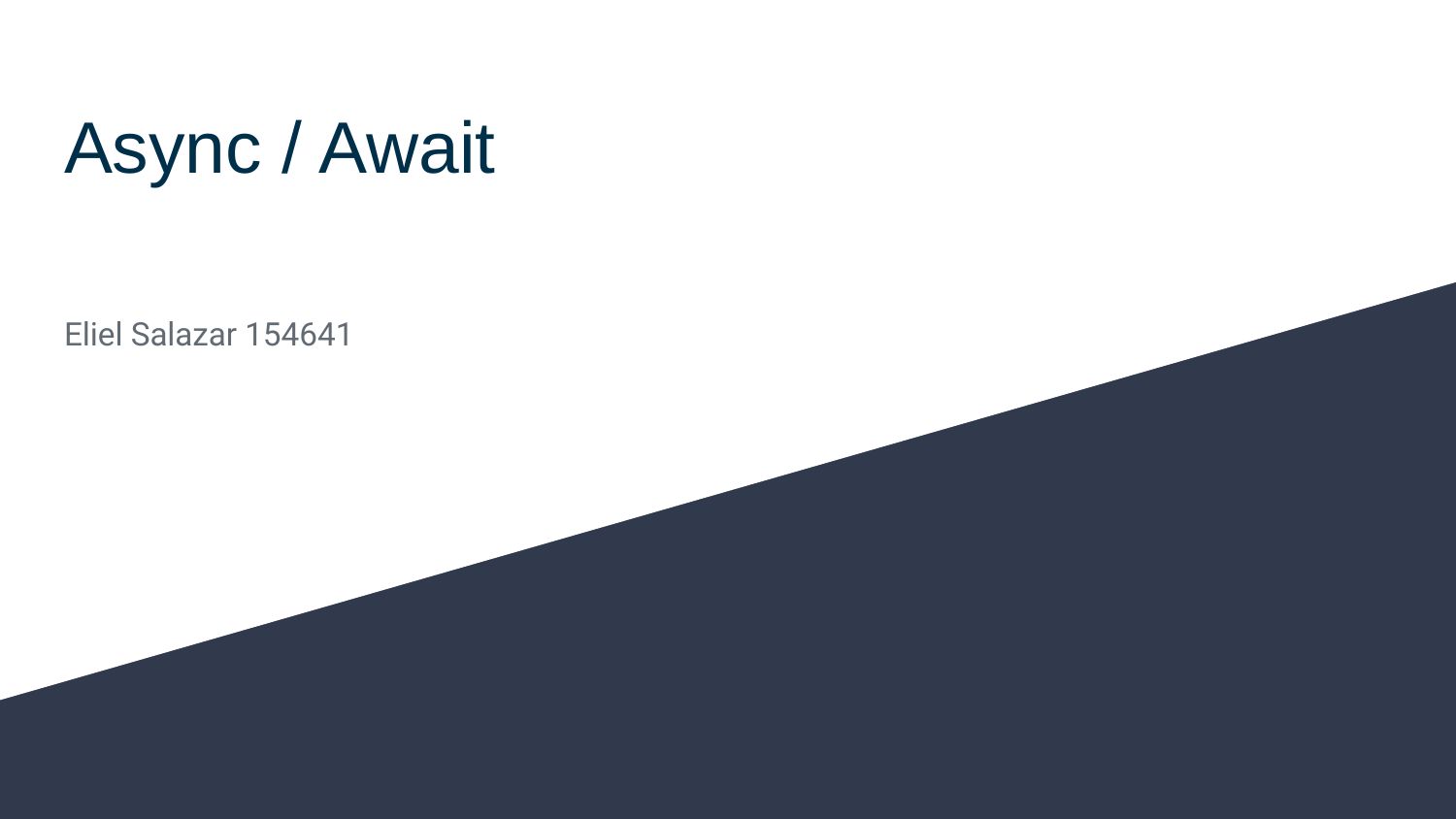

# Async / Await
Eliel Salazar 154641